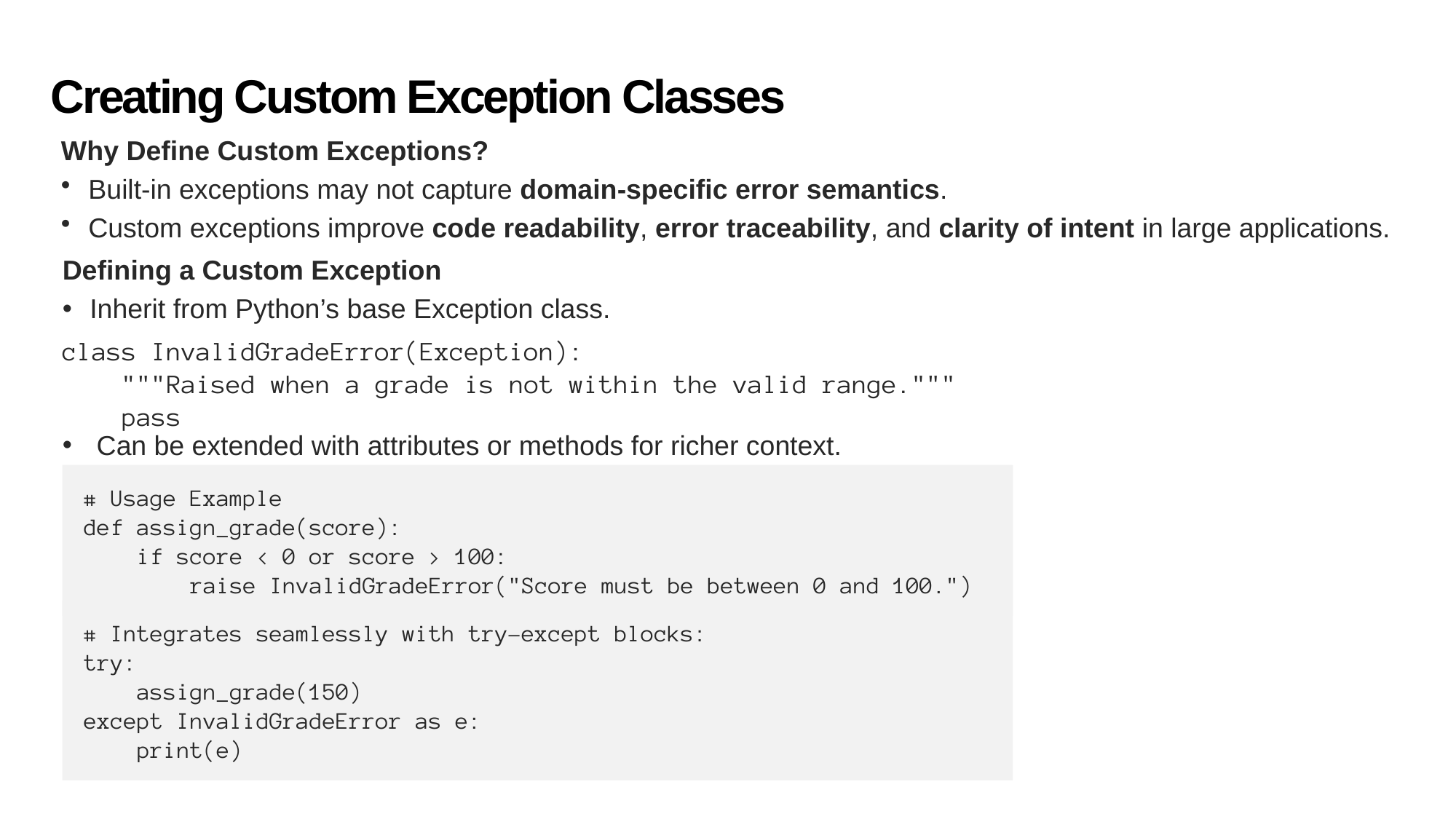

# Creating Custom Exception Classes
Why Define Custom Exceptions?
Built-in exceptions may not capture domain-specific error semantics.
Custom exceptions improve code readability, error traceability, and clarity of intent in large applications.
Defining a Custom Exception
Inherit from Python’s base Exception class.
class InvalidGradeError(Exception):
    """Raised when a grade is not within the valid range."""
    pass
Can be extended with attributes or methods for richer context.
# Usage Example def assign_grade(score):
    if score < 0 or score > 100:
        raise InvalidGradeError("Score must be between 0 and 100.")
# Integrates seamlessly with try–except blocks:
try:
    assign_grade(150)
except InvalidGradeError as e:
    print(e)